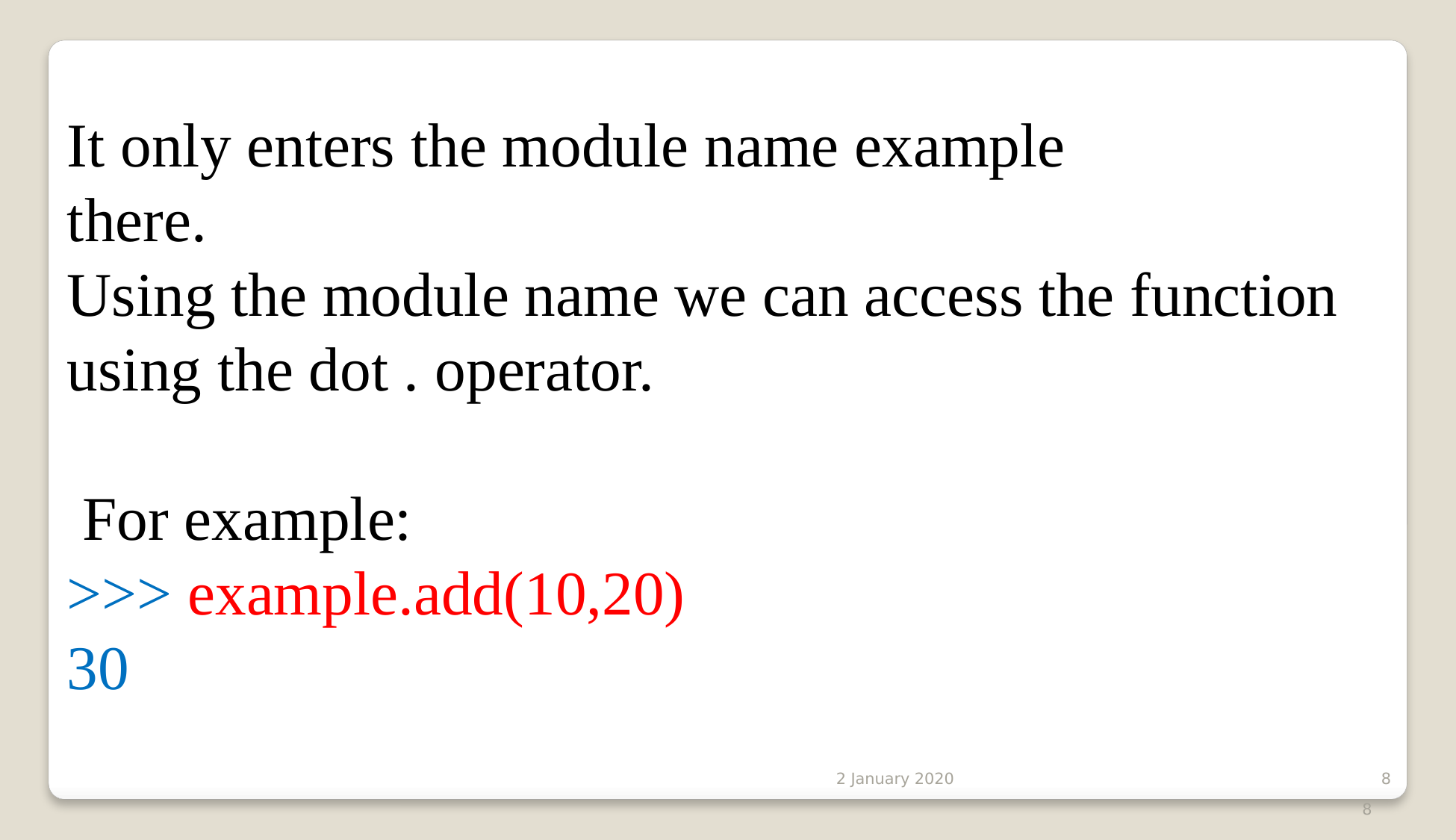

It only enters the module name example
there.
Using the module name we can access the function using the dot . operator.

 For example:
>>> example.add(10,20)
30

2 January 2020
8
8